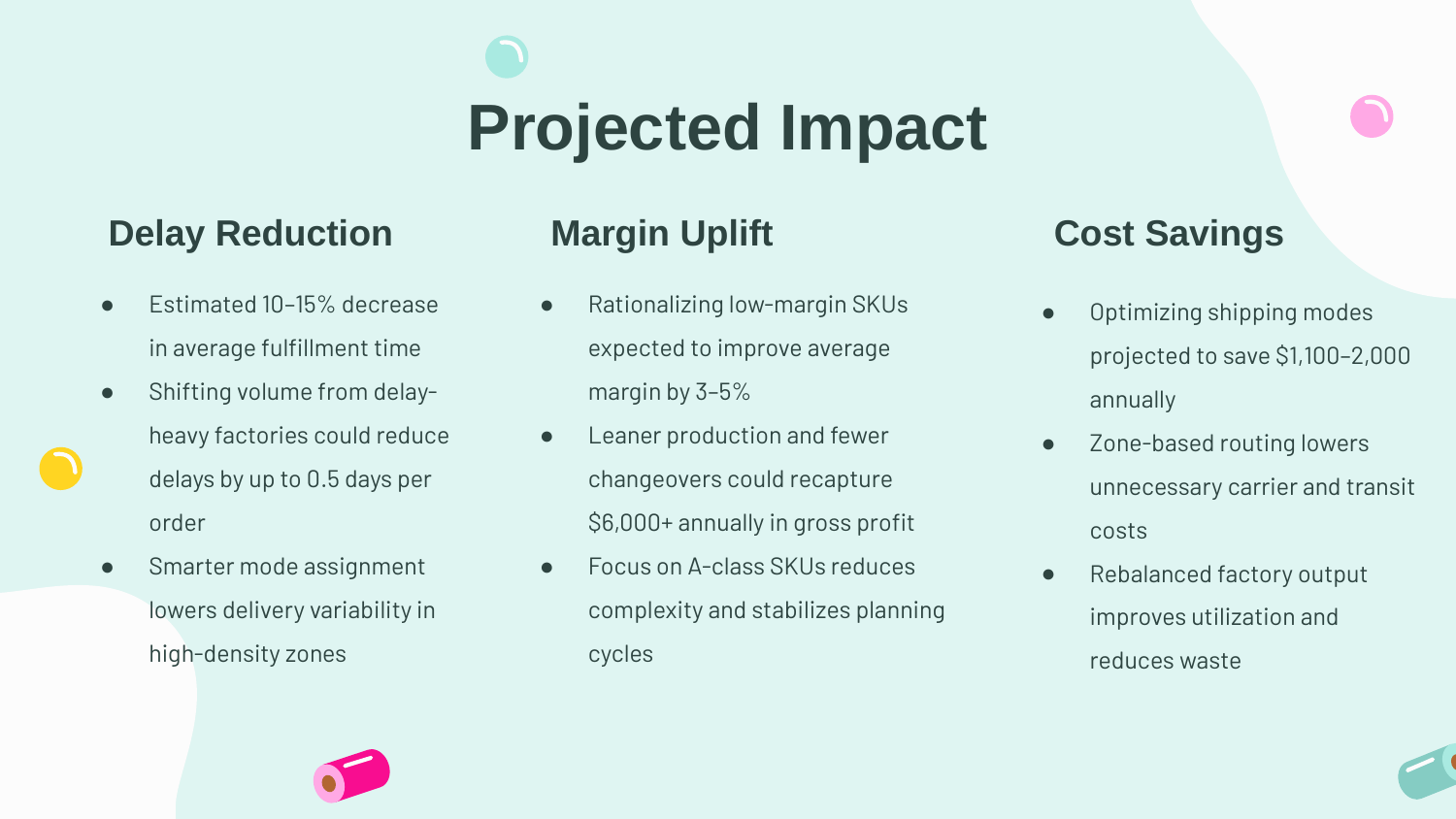

# Projected Impact

Delay Reduction
Margin Uplift
Cost Savings
Estimated 10–15% decrease in average fulfillment time
Shifting volume from delay-heavy factories could reduce delays by up to 0.5 days per order
Smarter mode assignment lowers delivery variability in high-density zones

Rationalizing low-margin SKUs expected to improve average margin by 3–5%
Leaner production and fewer changeovers could recapture $6,000+ annually in gross profit
Focus on A-class SKUs reduces complexity and stabilizes planning cycles

Optimizing shipping modes projected to save $1,100–2,000 annually
Zone-based routing lowers unnecessary carrier and transit costs
Rebalanced factory output improves utilization and reduces waste